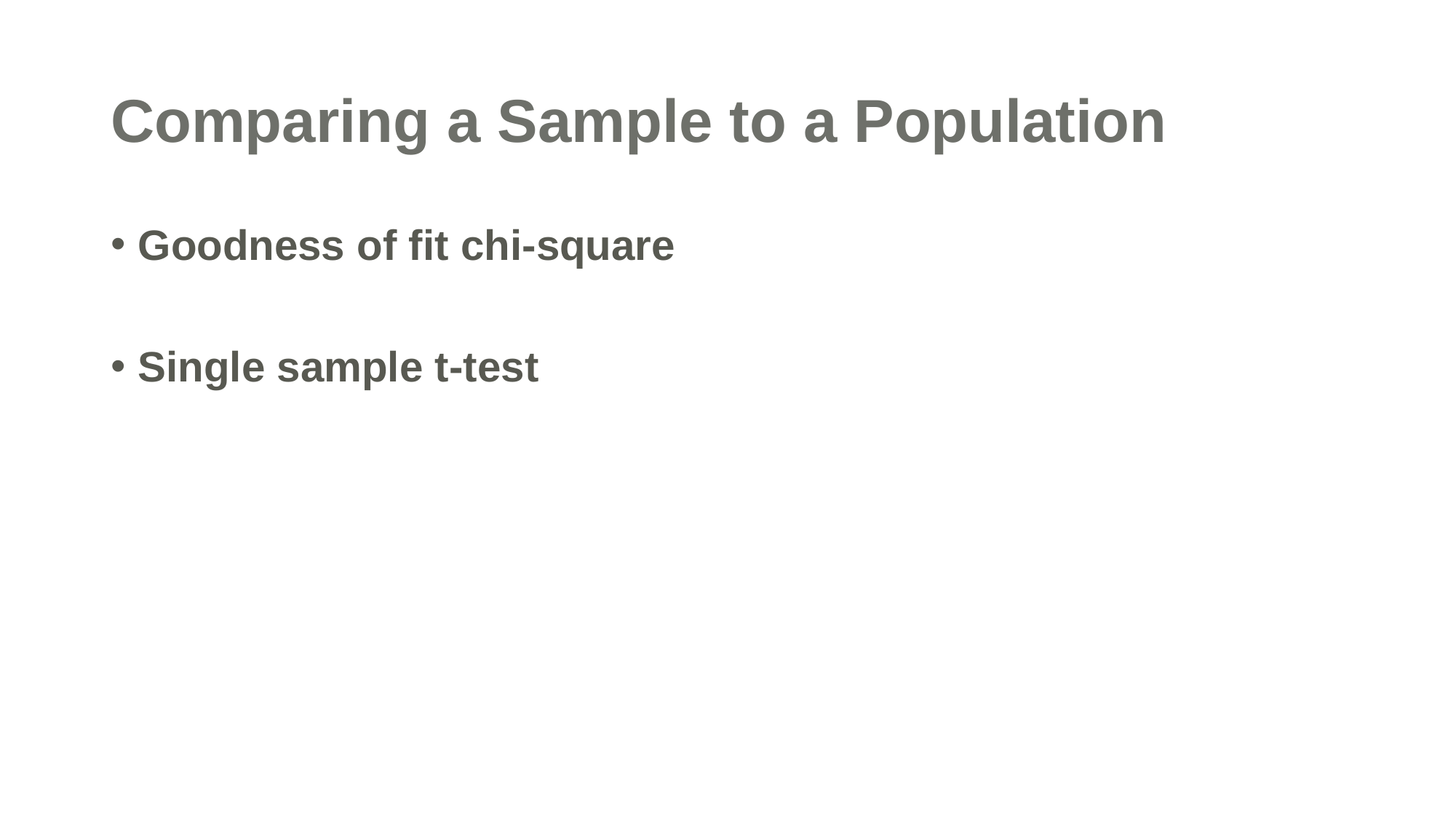

# Comparing a Sample to a Population
Goodness of fit chi-square

Single sample t-test